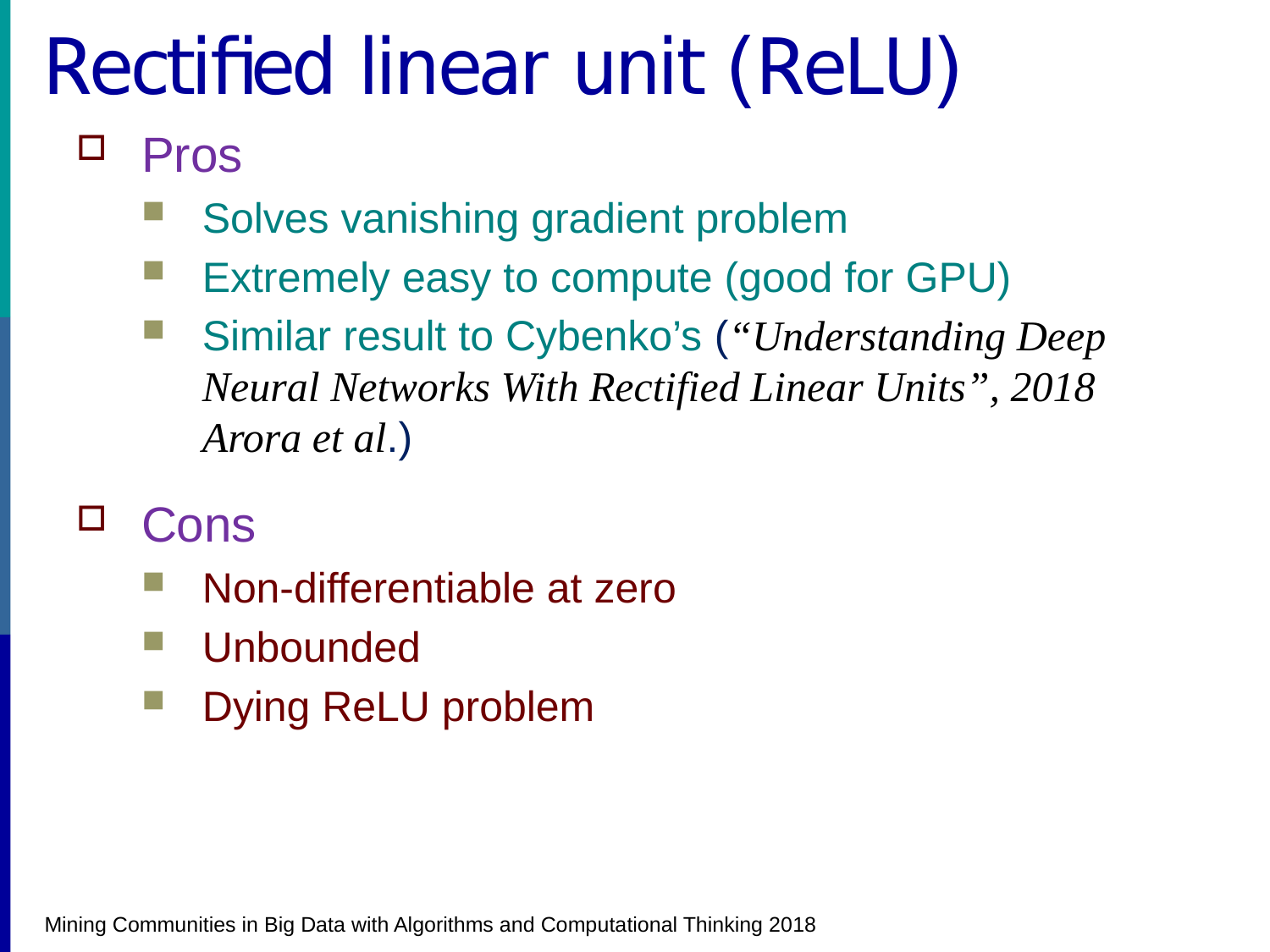

# Rectified linear unit (ReLU)
Pros
Solves vanishing gradient problem
Extremely easy to compute (good for GPU)
Similar result to Cybenko’s (“Understanding Deep Neural Networks With Rectified Linear Units”, 2018 Arora et al.)
Cons
Non-differentiable at zero
Unbounded
Dying ReLU problem